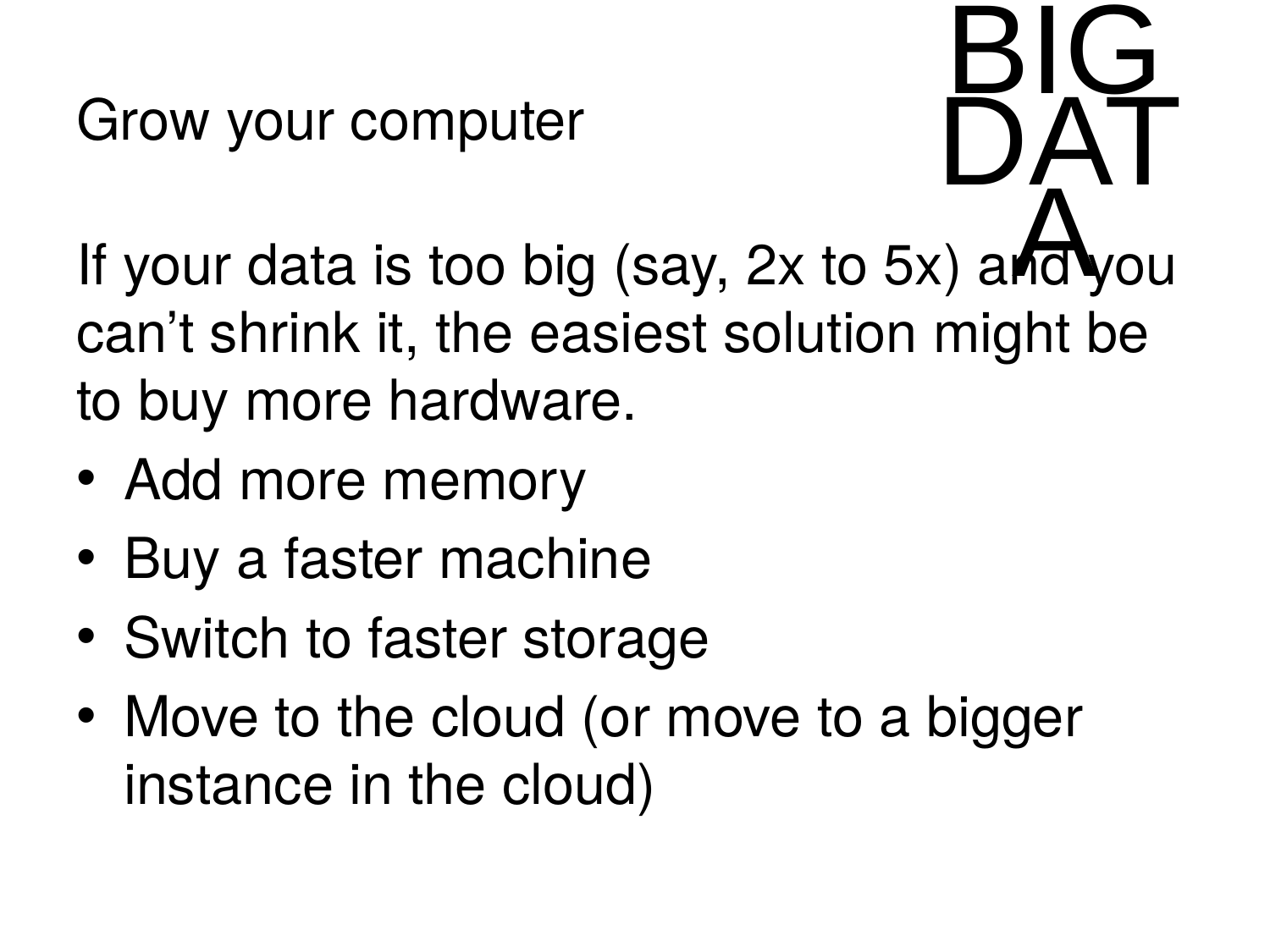

# Grow your computer
If your data is too big (say, 2x to 5x) and you can’t shrink it, the easiest solution might be to buy more hardware.
Add more memory
Buy a faster machine
Switch to faster storage
Move to the cloud (or move to a bigger instance in the cloud)